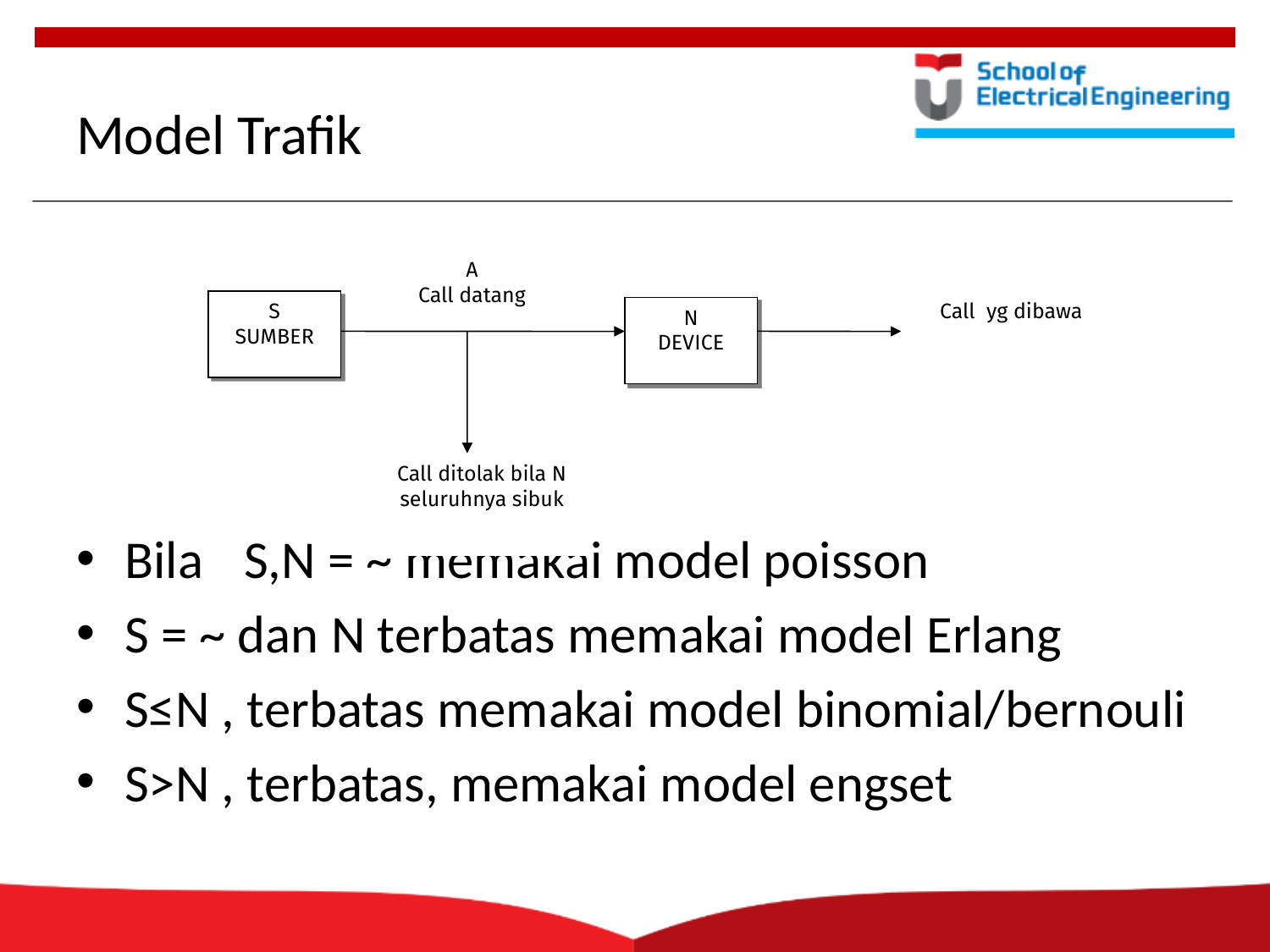

# Model Trafik

Bila	S,N = ~ memakai model poisson
S = ~ dan N terbatas memakai model Erlang
S≤N , terbatas memakai model binomial/bernouli
S>N , terbatas, memakai model engset

A
Call datang
S
SUMBER
Call  yg dibawa
N
DEVICE

Call ditolak bila N seluruhnya sibuk